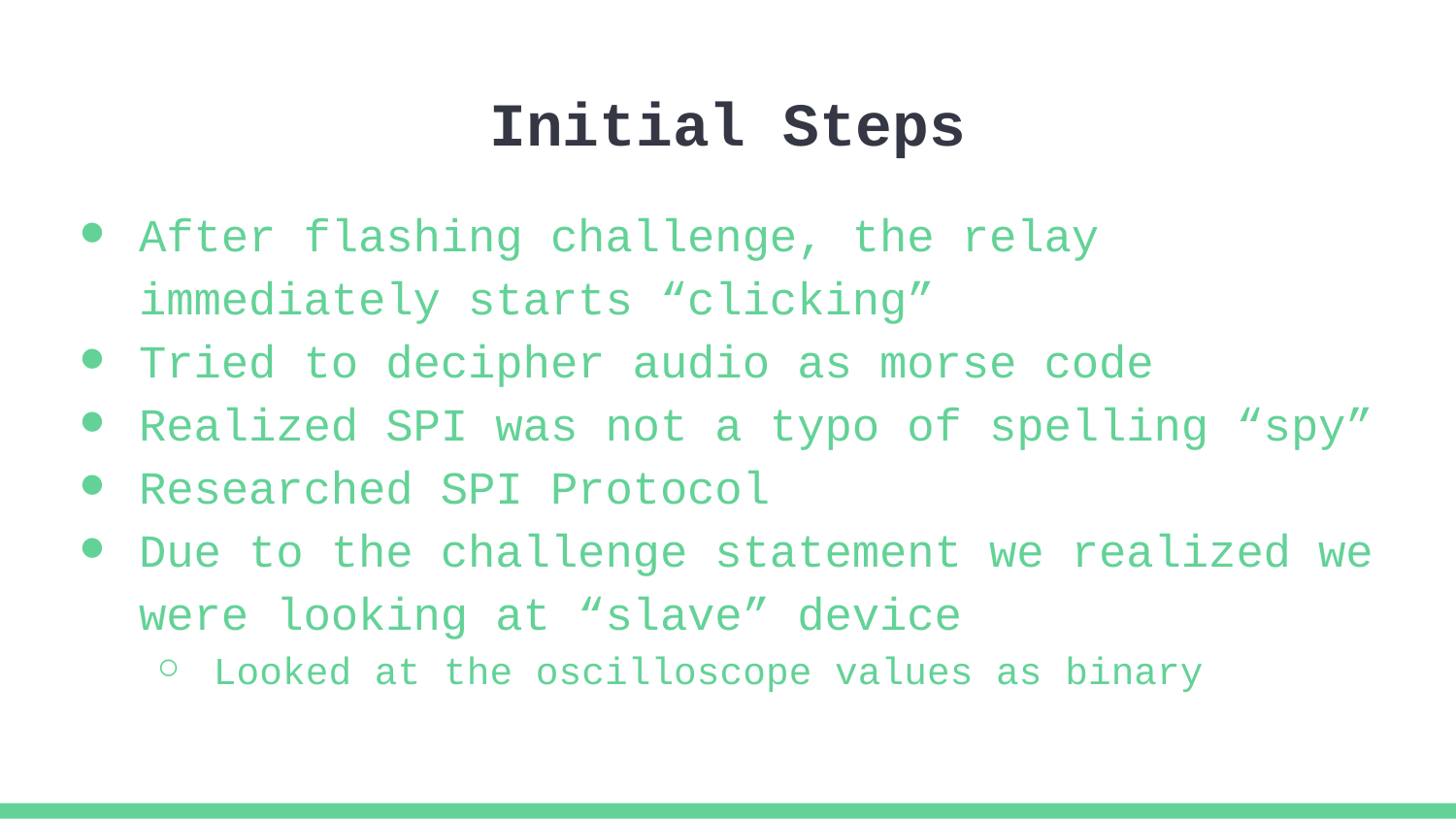

# Initial Steps
After flashing challenge, the relay immediately starts “clicking”
Tried to decipher audio as morse code
Realized SPI was not a typo of spelling “spy”
Researched SPI Protocol
Due to the challenge statement we realized we were looking at “slave” device
Looked at the oscilloscope values as binary